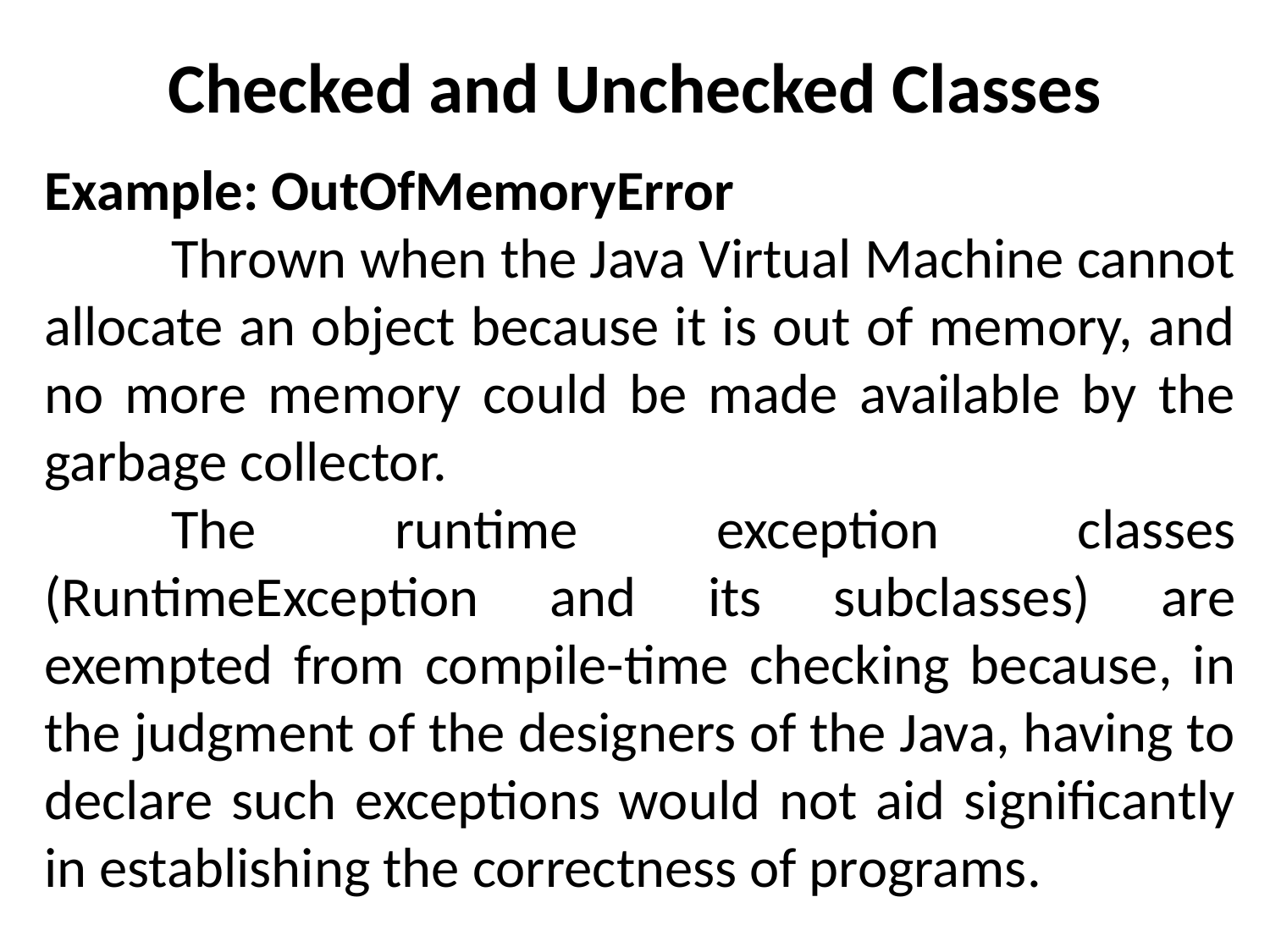

# Checked and Unchecked Classes
Example: OutOfMemoryError
	Thrown when the Java Virtual Machine cannot allocate an object because it is out of memory, and no more memory could be made available by the garbage collector.
	The runtime exception classes (RuntimeException and its subclasses) are exempted from compile-time checking because, in the judgment of the designers of the Java, having to declare such exceptions would not aid significantly in establishing the correctness of programs.